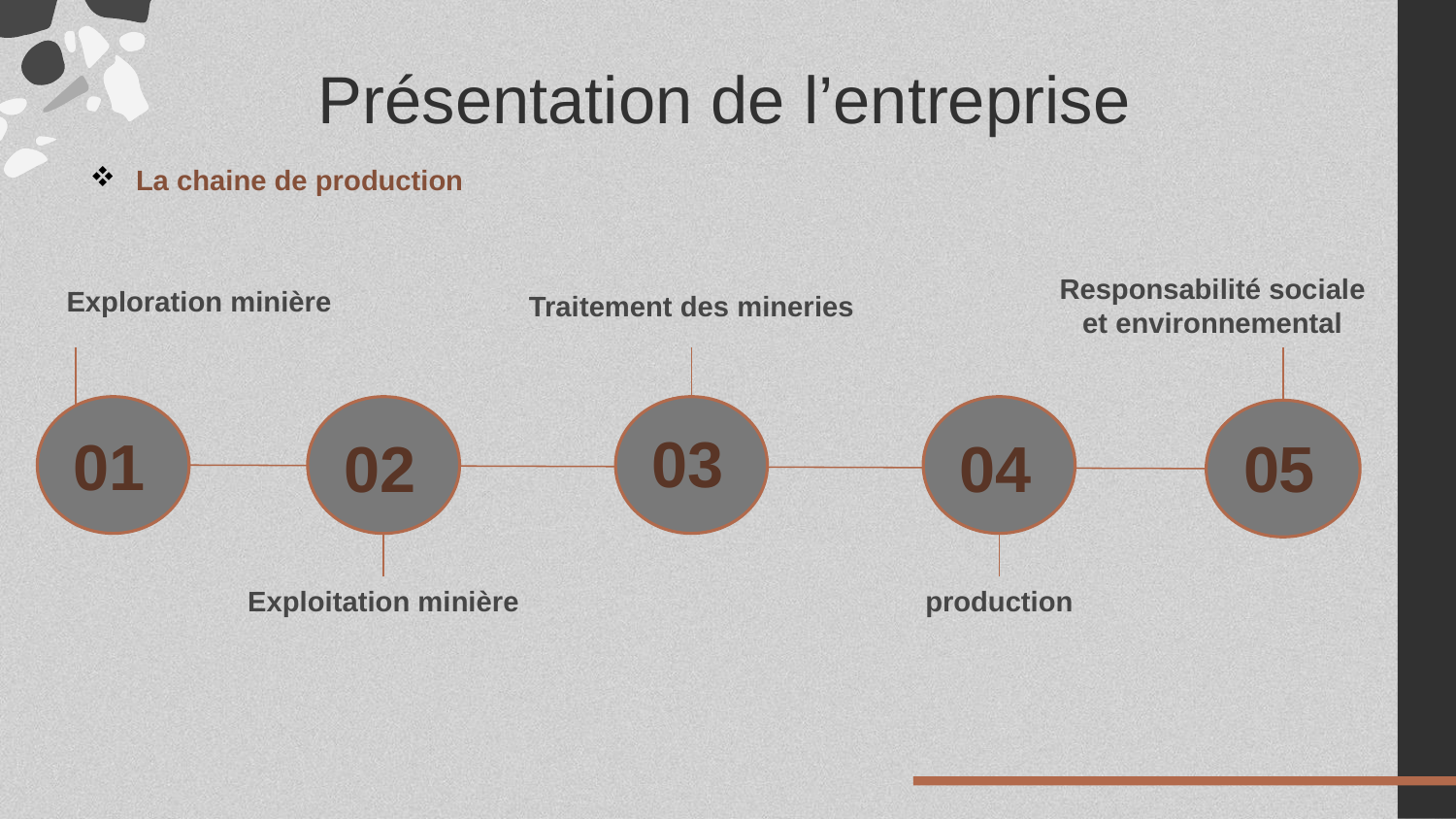

# Présentation de l’entreprise
La chaine de production
Responsabilité sociale et environnemental
Exploration minière
Traitement des mineries

03
01
05
04
02
production
Exploitation minière